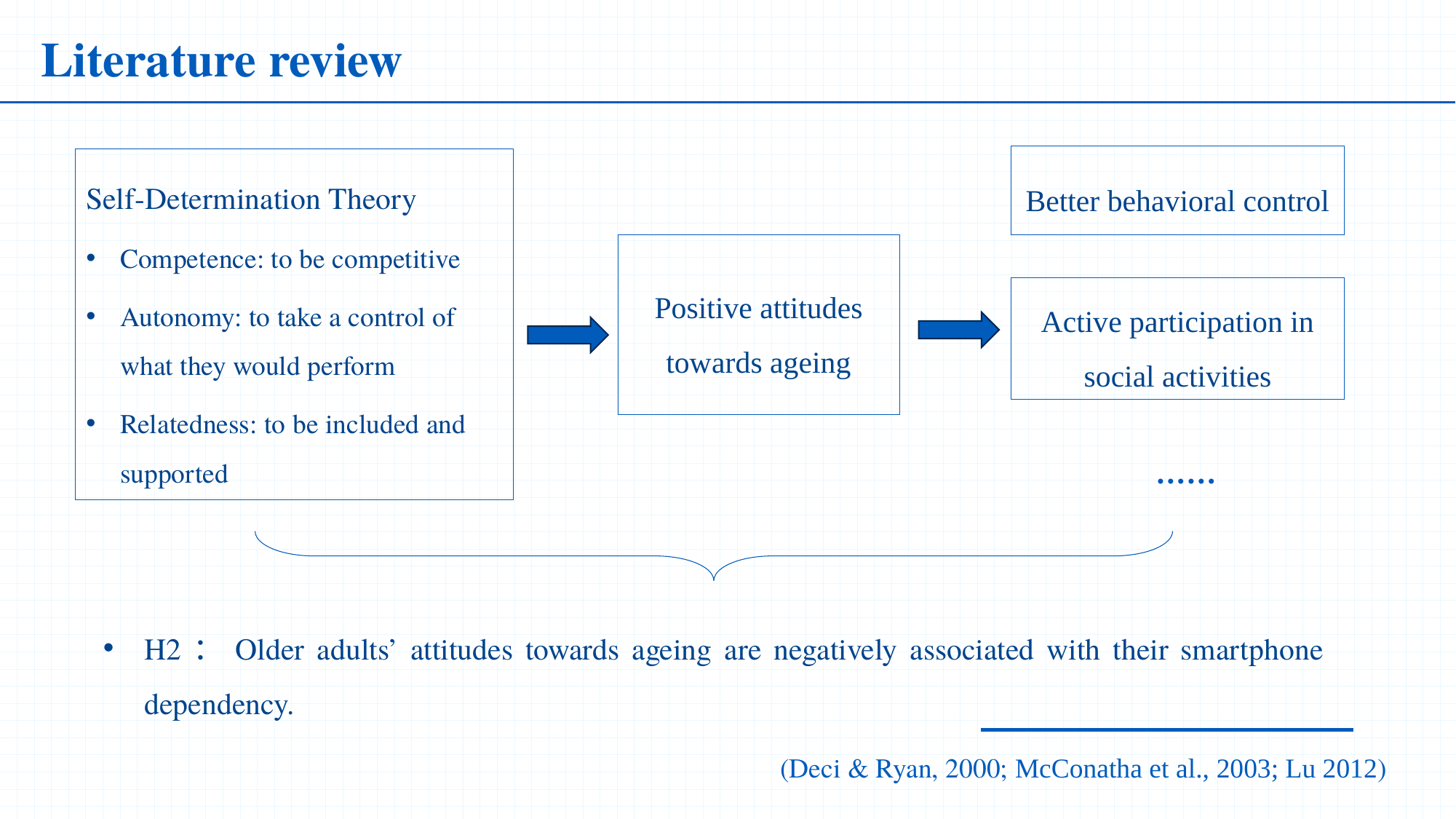

Literature review

Better behavioral control
Self-Determination Theory
Competence: to be competitive
Autonomy: to take a control of what they would perform
Relatedness: to be included and supported
Positive attitudes towards ageing
Active participation in social activities

……
H2：Older adults’ attitudes towards ageing are negatively associated with their smartphone dependency.
(Deci & Ryan, 2000; McConatha et al., 2003; Lu 2012)